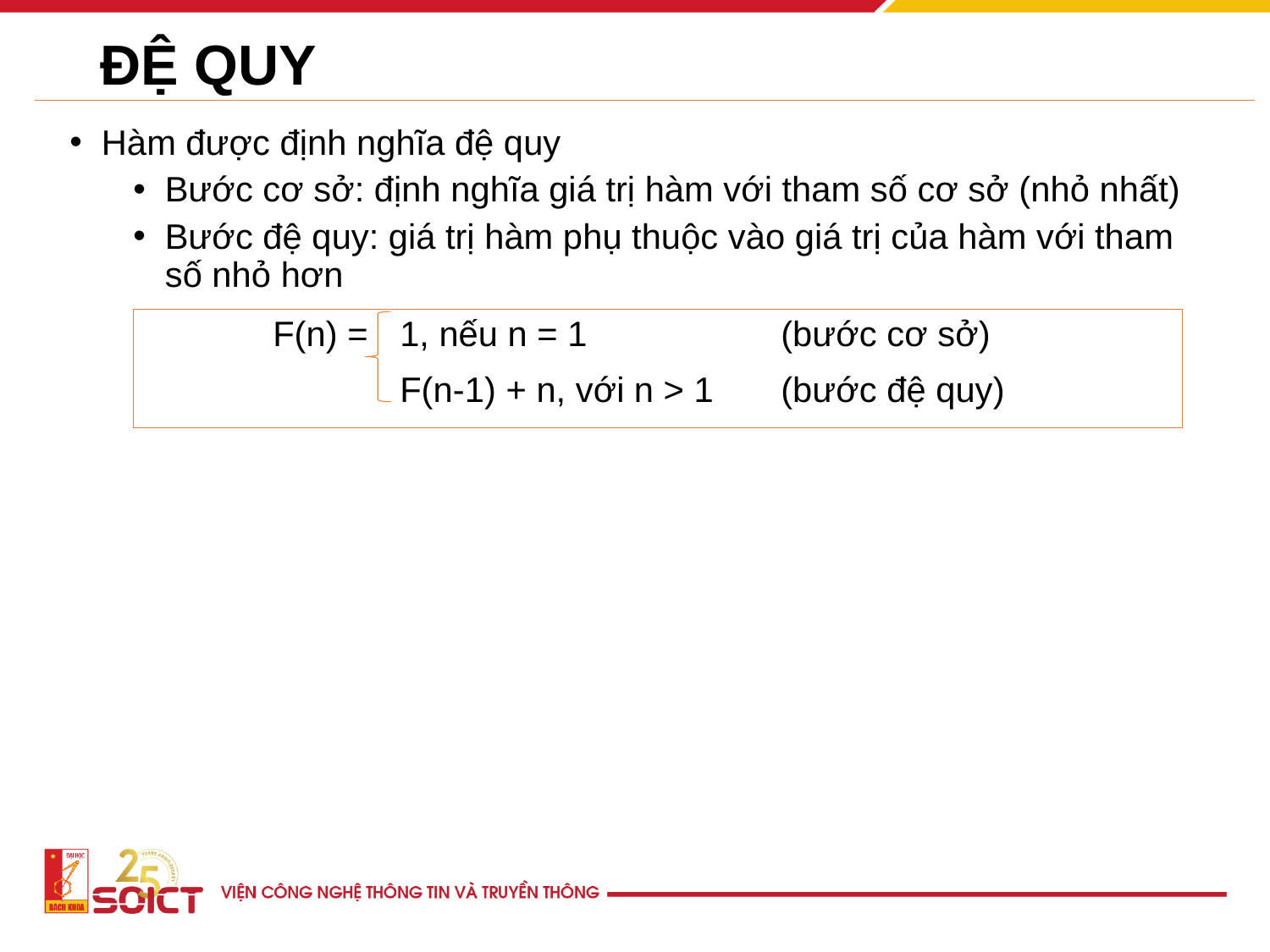

# ĐỆ QUY
Hàm được định nghĩa đệ quy
Bước cơ sở: định nghĩa giá trị hàm với tham số cơ sở (nhỏ nhất)
Bước đệ quy: giá trị hàm phụ thuộc vào giá trị của hàm với tham số nhỏ hơn

	F(n) = 	1, nếu n = 1		(bước cơ sở)
 		F(n-1) + n, với n > 1	(bước đệ quy)